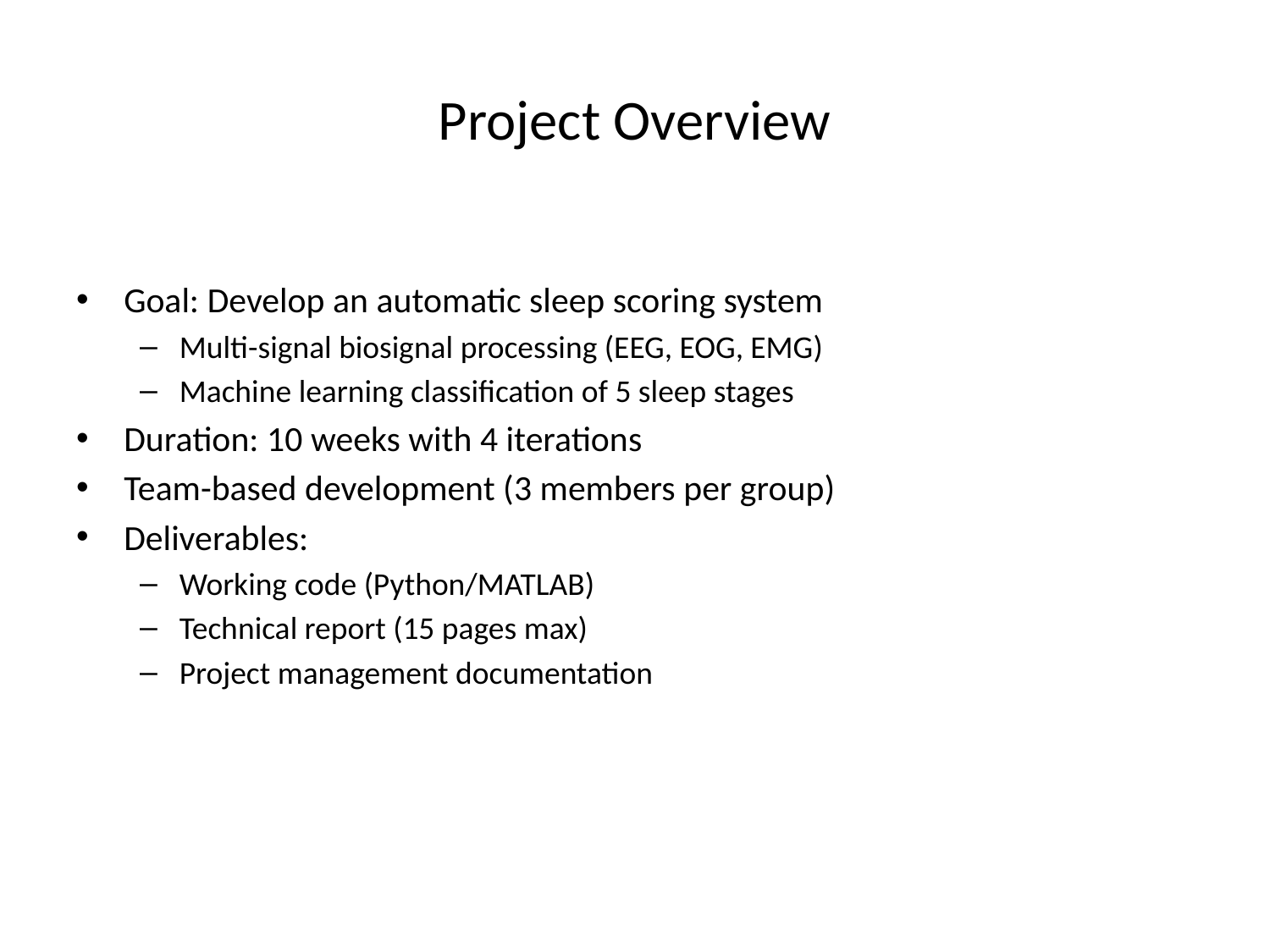

# Project Overview

Goal: Develop an automatic sleep scoring system
Multi-signal biosignal processing (EEG, EOG, EMG)
Machine learning classification of 5 sleep stages
Duration: 10 weeks with 4 iterations
Team-based development (3 members per group)
Deliverables:
Working code (Python/MATLAB)
Technical report (15 pages max)
Project management documentation